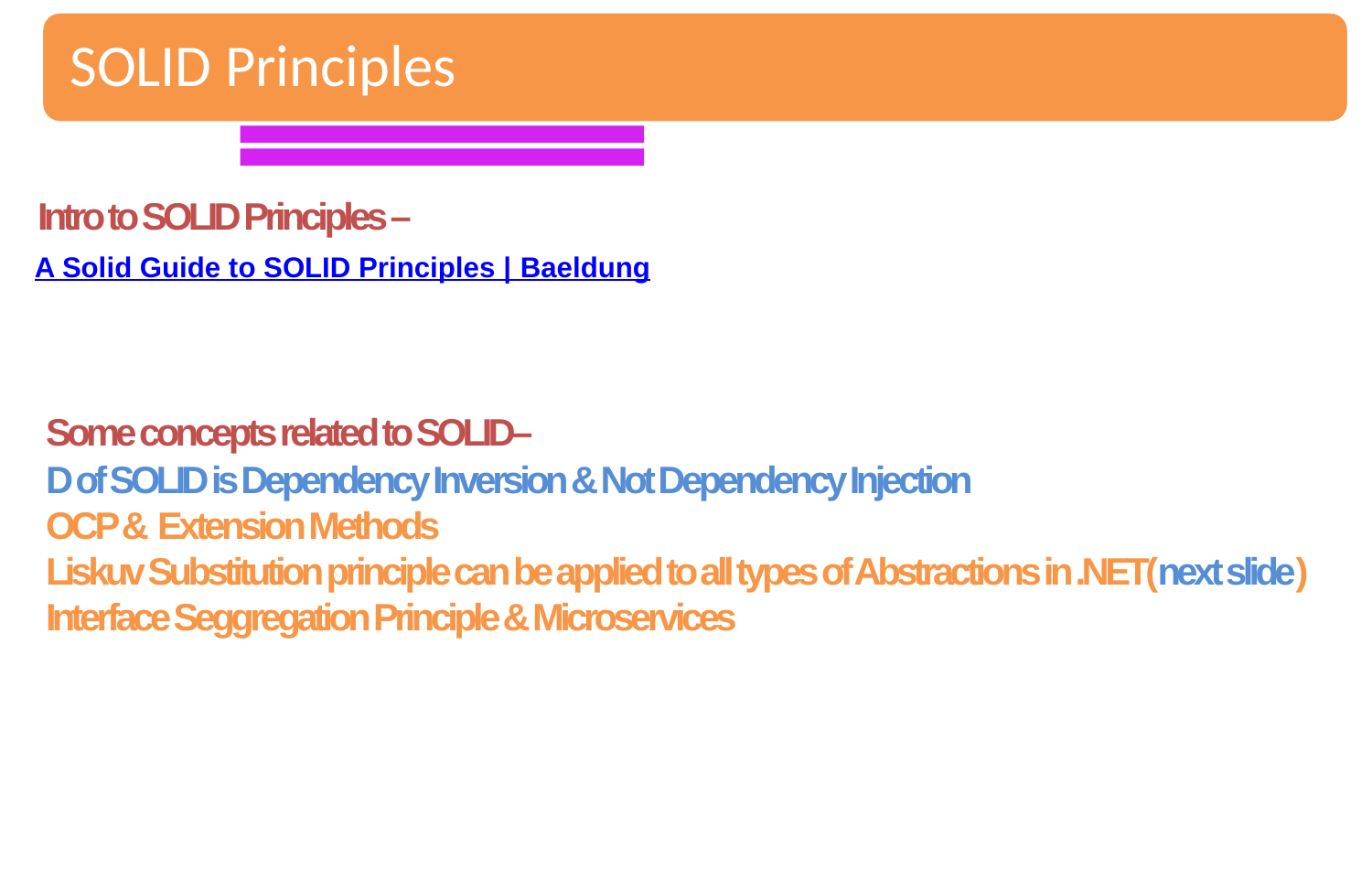

SOLID Principles

    Intro to SOLID Principles –
     A Solid Guide to SOLID Principles | Baeldung
  Some concepts related to SOLID–
   D of SOLID is Dependency Inversion & Not Dependency Injection
   OCP &  Extension Methods
   Liskuv Substitution principle can be applied to all types of Abstractions in .NET(next slide)
   Interface Seggregation Principle & Microservices